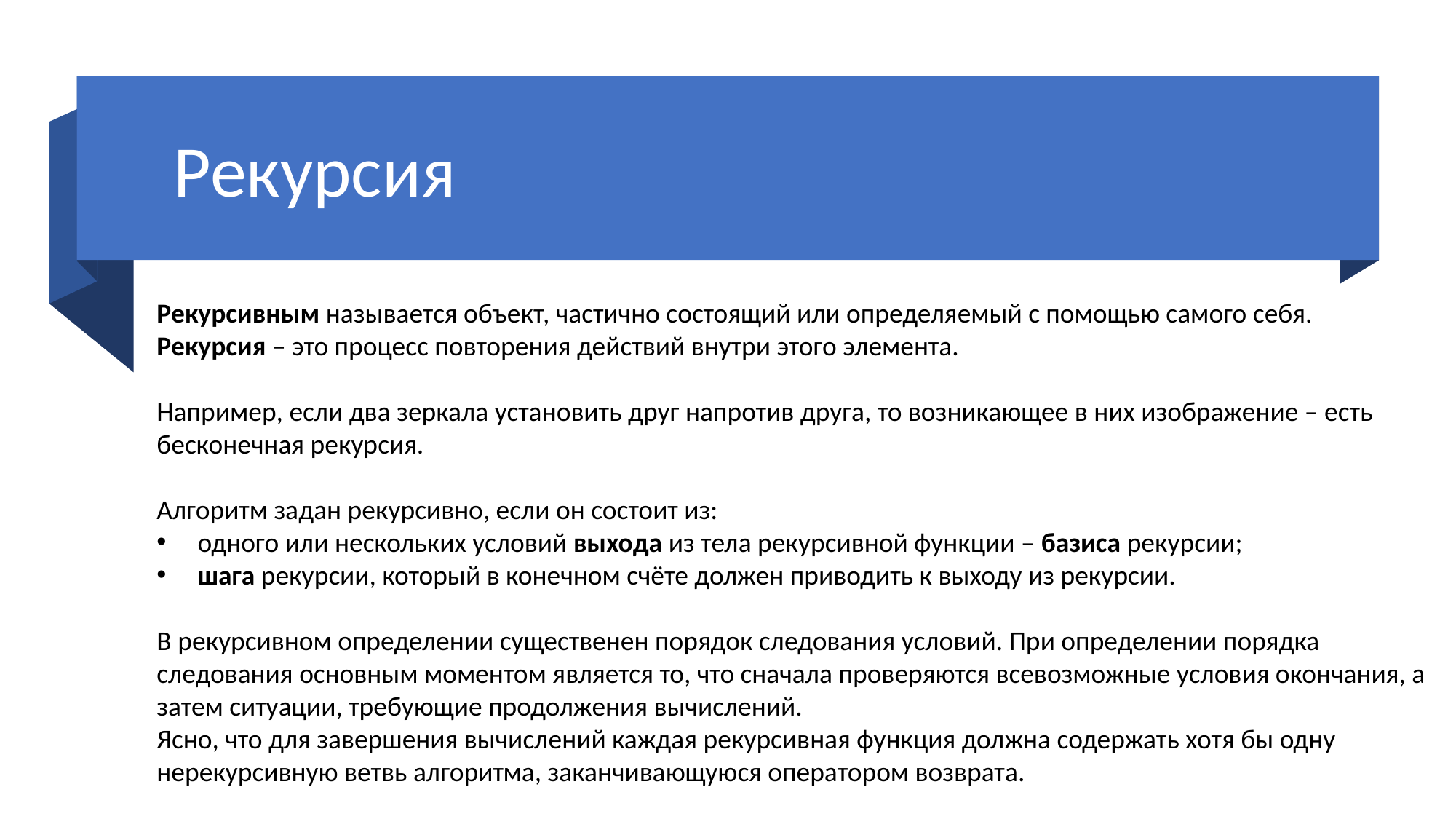

Рекурсия

Рекурсивным называется объект, частично состоящий или определяемый с помощью самого себя.
Рекурсия – это процесс повторения действий внутри этого элемента.

Например, если два зеркала установить друг напротив друга, то возникающее в них изображение – есть бесконечная рекурсия.

Алгоритм задан рекурсивно, если он состоит из:
одного или нескольких условий выхода из тела рекурсивной функции – базиса рекурсии;
шага рекурсии, который в конечном счёте должен приводить к выходу из рекурсии.

В рекурсивном определении существенен порядок следования условий. При определении порядка следования основным моментом является то, что сначала проверяются всевозможные условия окончания, а затем ситуации, требующие продолжения вычислений.
Ясно, что для завершения вычислений каждая рекурсивная функция должна содержать хотя бы одну нерекурсивную ветвь алгоритма, заканчивающуюся оператором возврата.